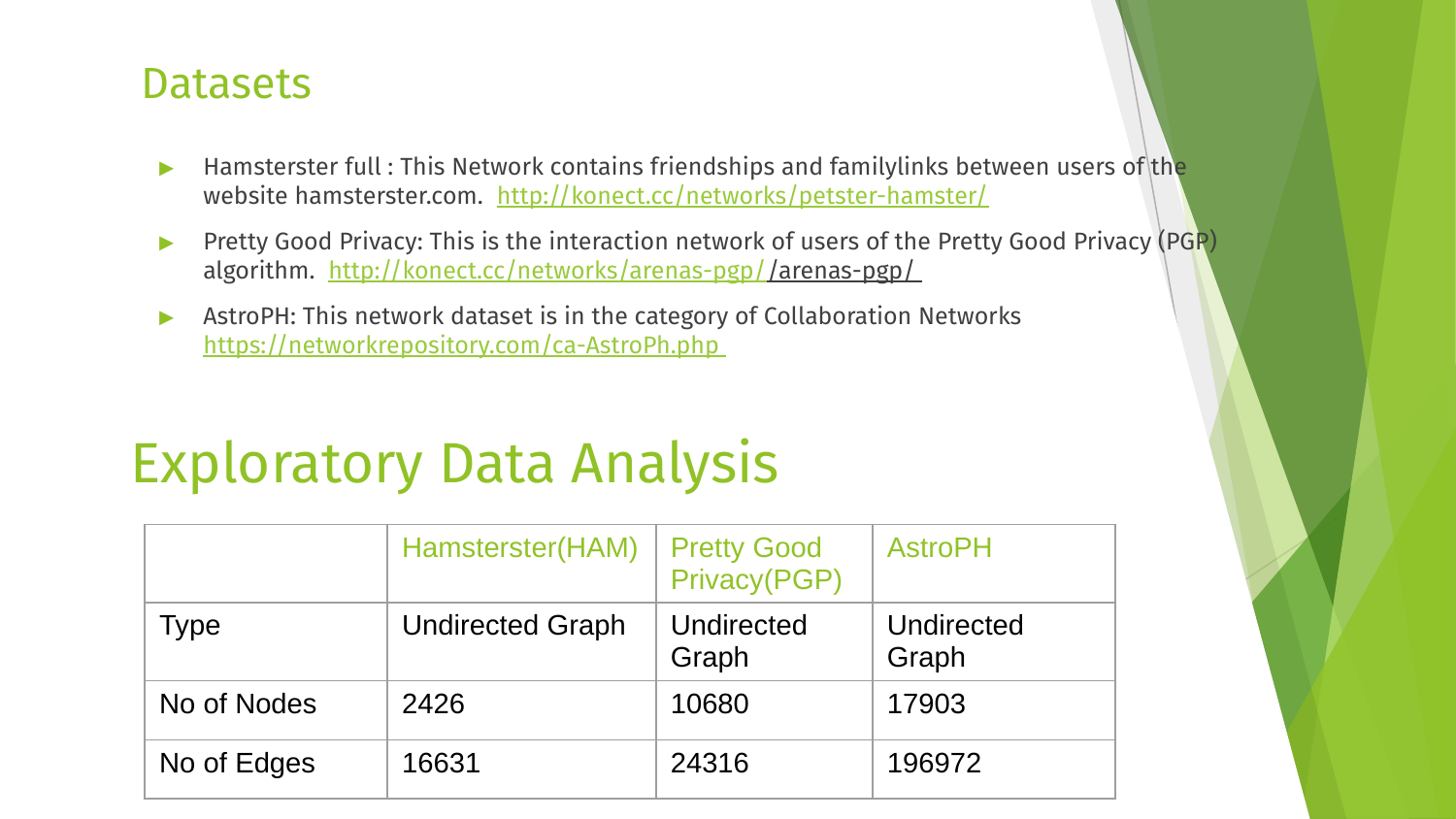

# Datasets
Hamsterster full : This Network contains friendships and familylinks between users of the website hamsterster.com.  http://konect.cc/networks/petster-hamster/
Pretty Good Privacy: This is the interaction network of users of the Pretty Good Privacy (PGP) algorithm.  http://konect.cc/networks/arenas-pgp//arenas-pgp/
AstroPH: This network dataset is in the category of Collaboration Networks https://networkrepository.com/ca-AstroPh.php

Exploratory Data Analysis

|  | Hamsterster(HAM) | Pretty Good Privacy(PGP) | AstroPH |
| --- | --- | --- | --- |
| Type | Undirected Graph | Undirected Graph | Undirected Graph |
| No of Nodes | 2426 | 10680 | 17903 |
| No of Edges | 16631 | 24316 | 196972 |